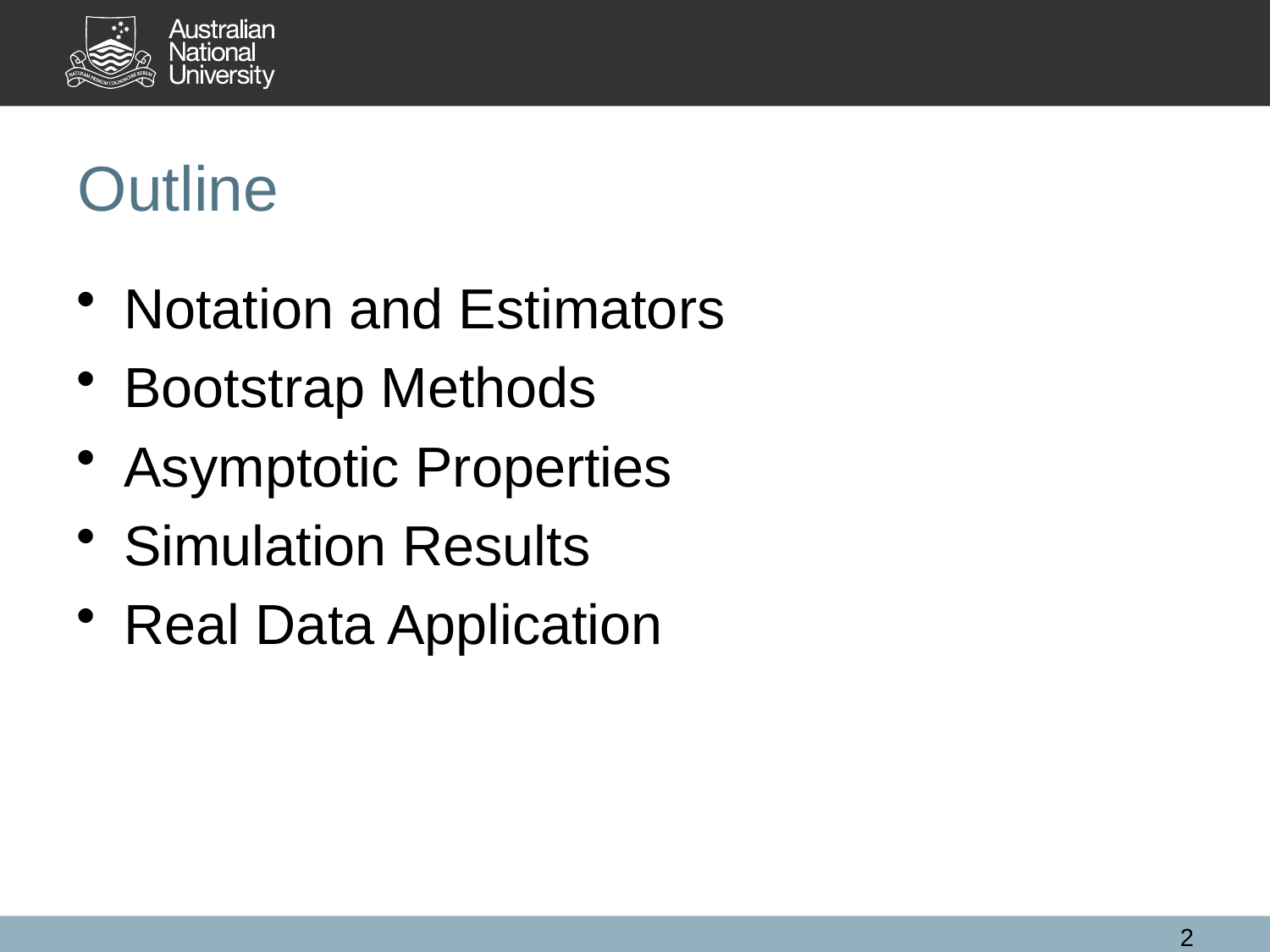

# Outline
Notation and Estimators
Bootstrap Methods
Asymptotic Properties
Simulation Results
Real Data Application

2